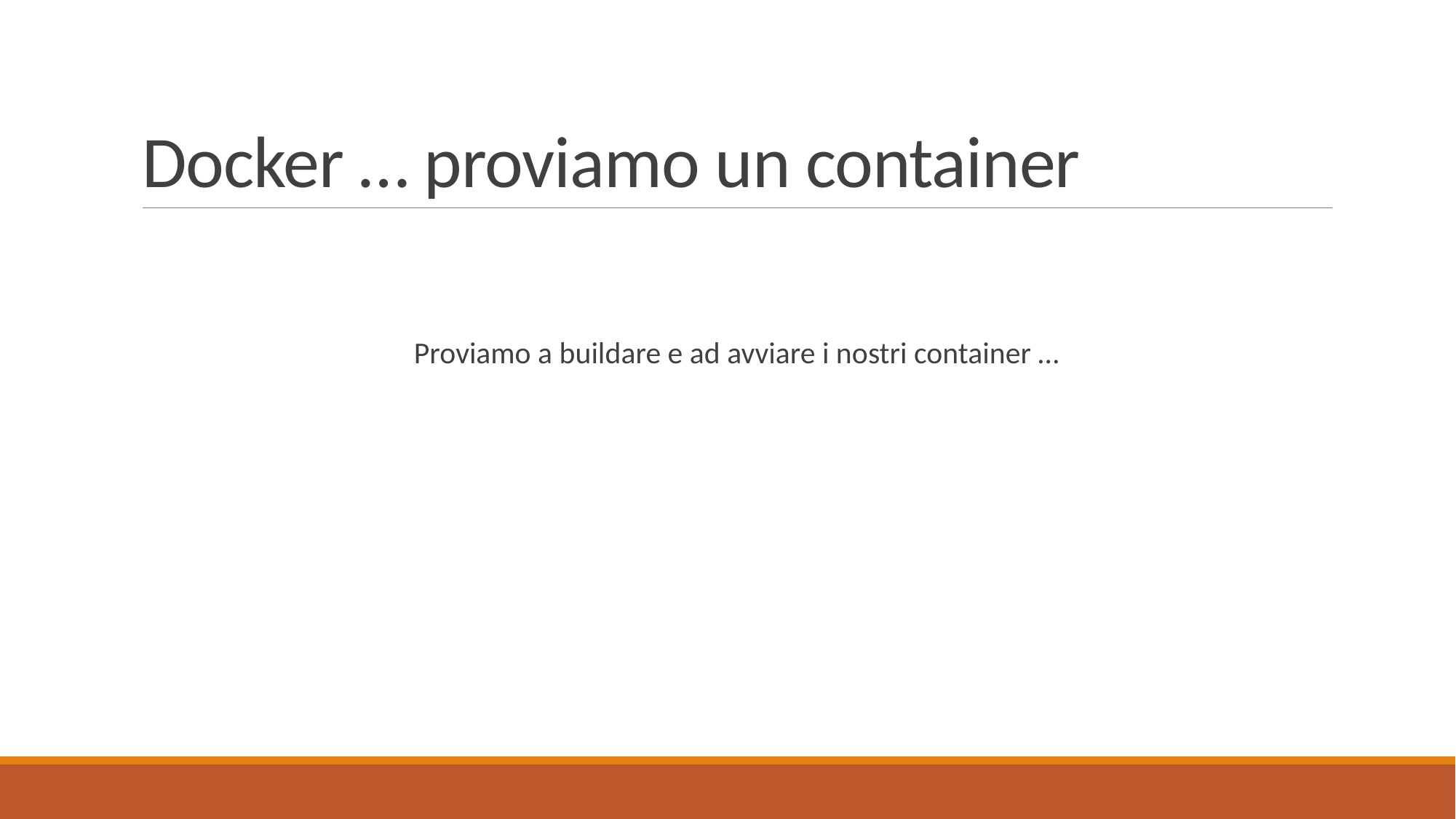

# Docker … proviamo un container

Proviamo a buildare e ad avviare i nostri container …